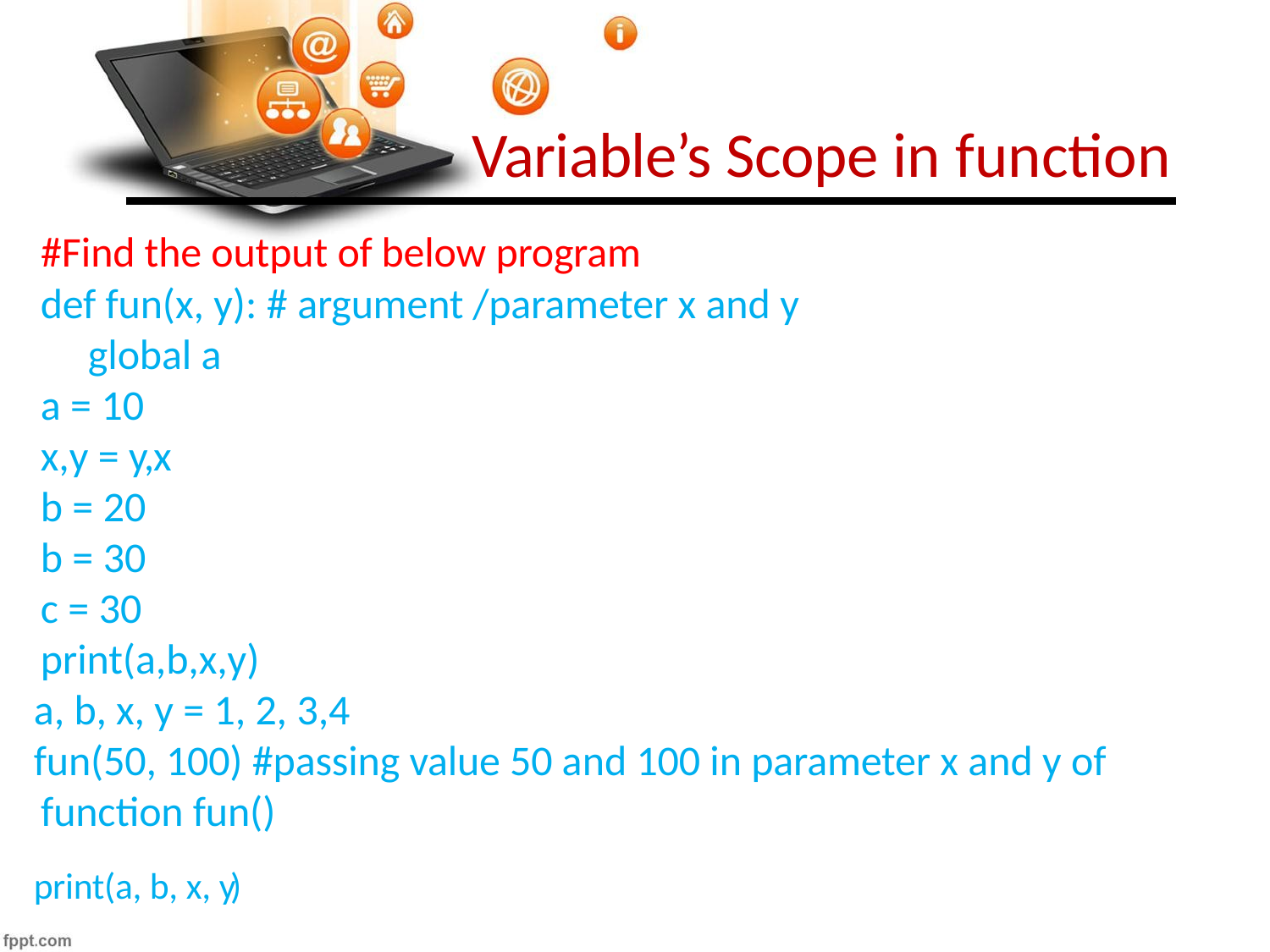

# Variable’s Scope in function

#Find the output of below program
def fun(x, y): # argument /parameter x and y  global a
a = 10
x,y = y,x
b = 20
b = 30
c = 30
print(a,b,x,y)
a, b, x, y = 1, 2, 3,4
fun(50, 100) #passing value 50 and 100 in parameter x and y of  function fun()
print(a, b, x, y)